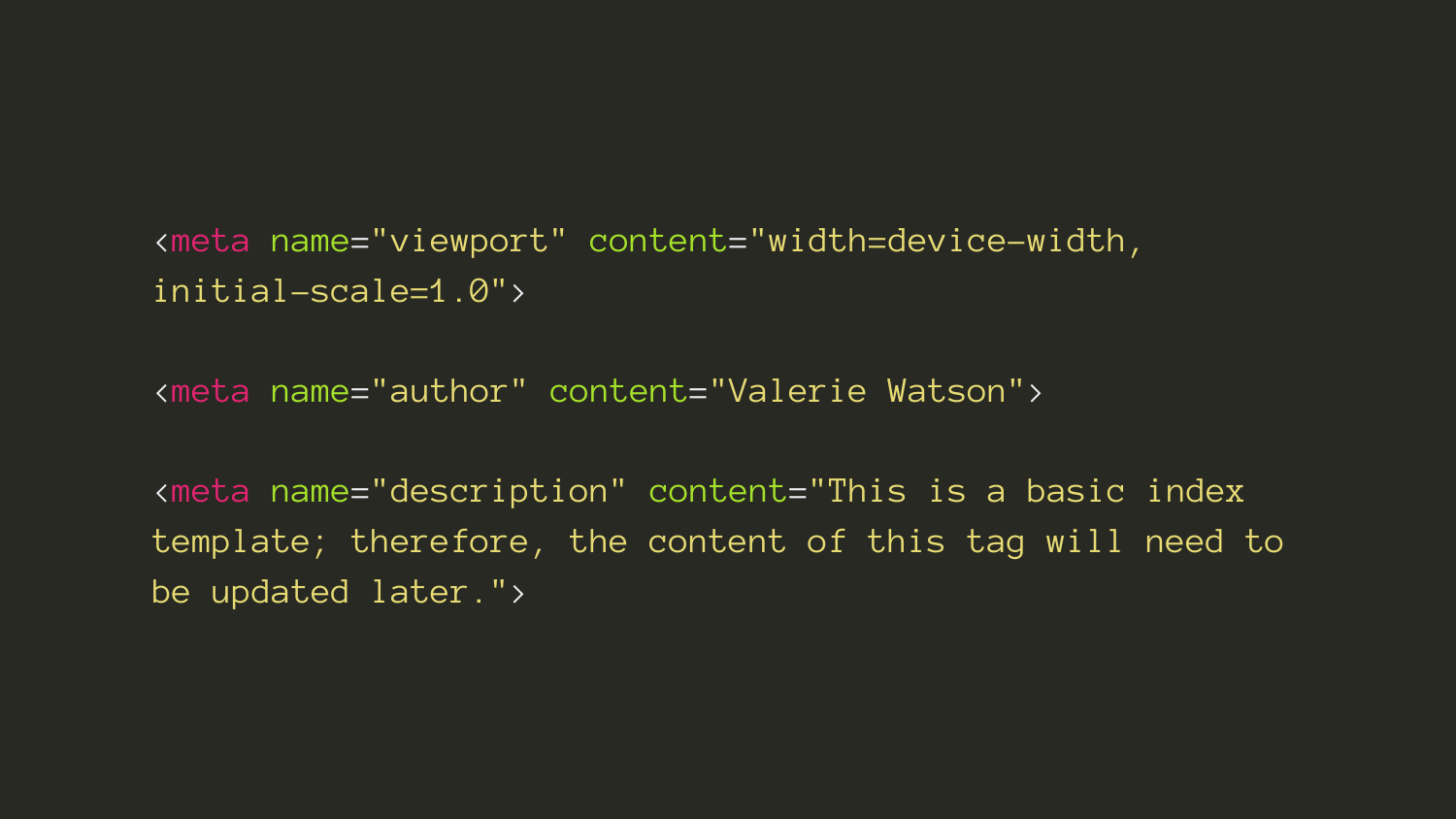

<meta name="viewport" content="width=device-width, initial-scale=1.0">

<meta name="author" content="Valerie Watson">

<meta name="description" content="This is a basic index template; therefore, the content of this tag will need to be updated later.">